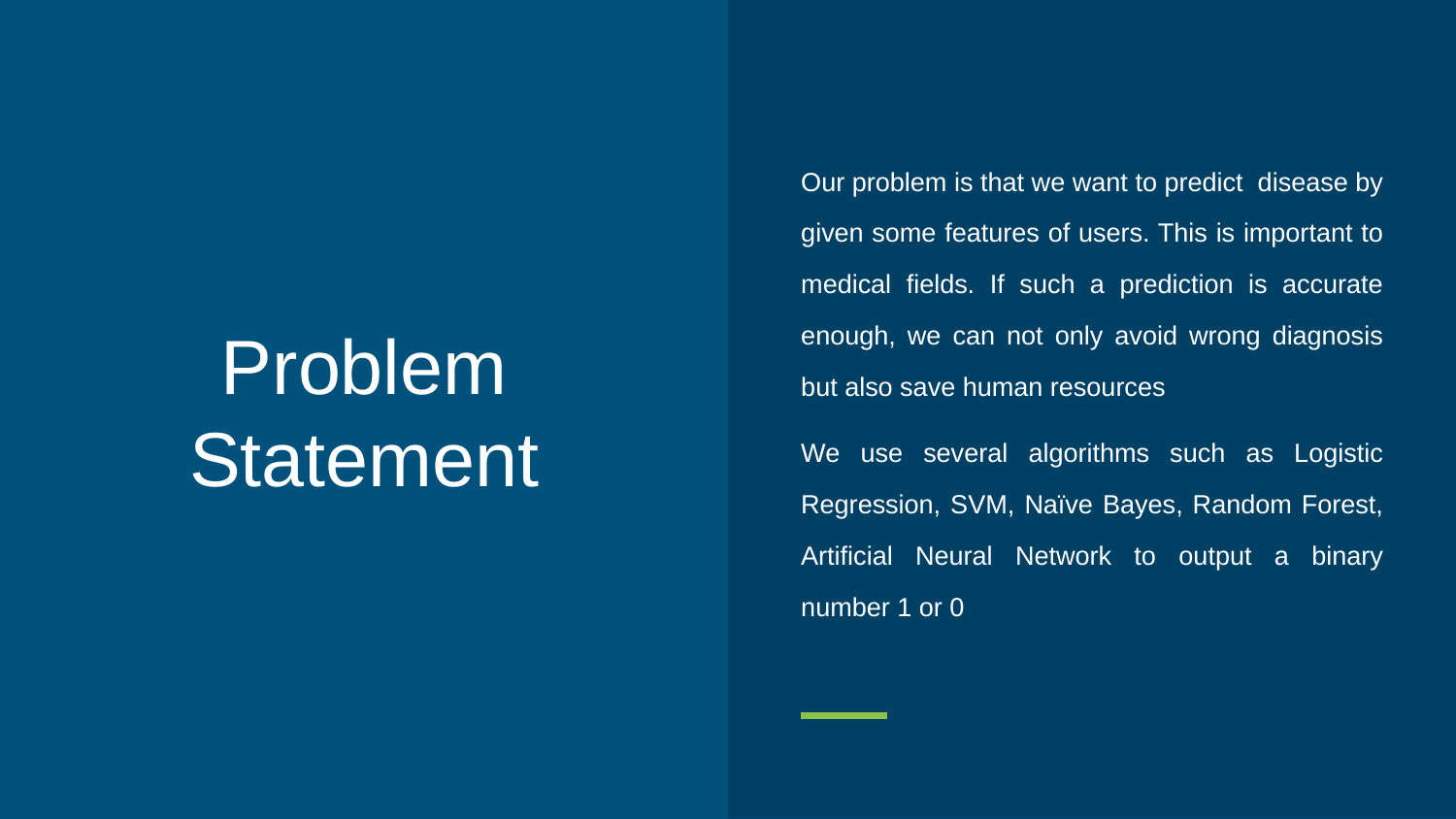

Our problem is that we want to predict  disease by given some features of users. This is important to medical fields. If such a prediction is accurate enough, we can not only avoid wrong diagnosis but also save human resources
We use several algorithms such as Logistic Regression, SVM, Naïve Bayes, Random Forest, Artificial Neural Network to output a binary number 1 or 0
# Problem Statement